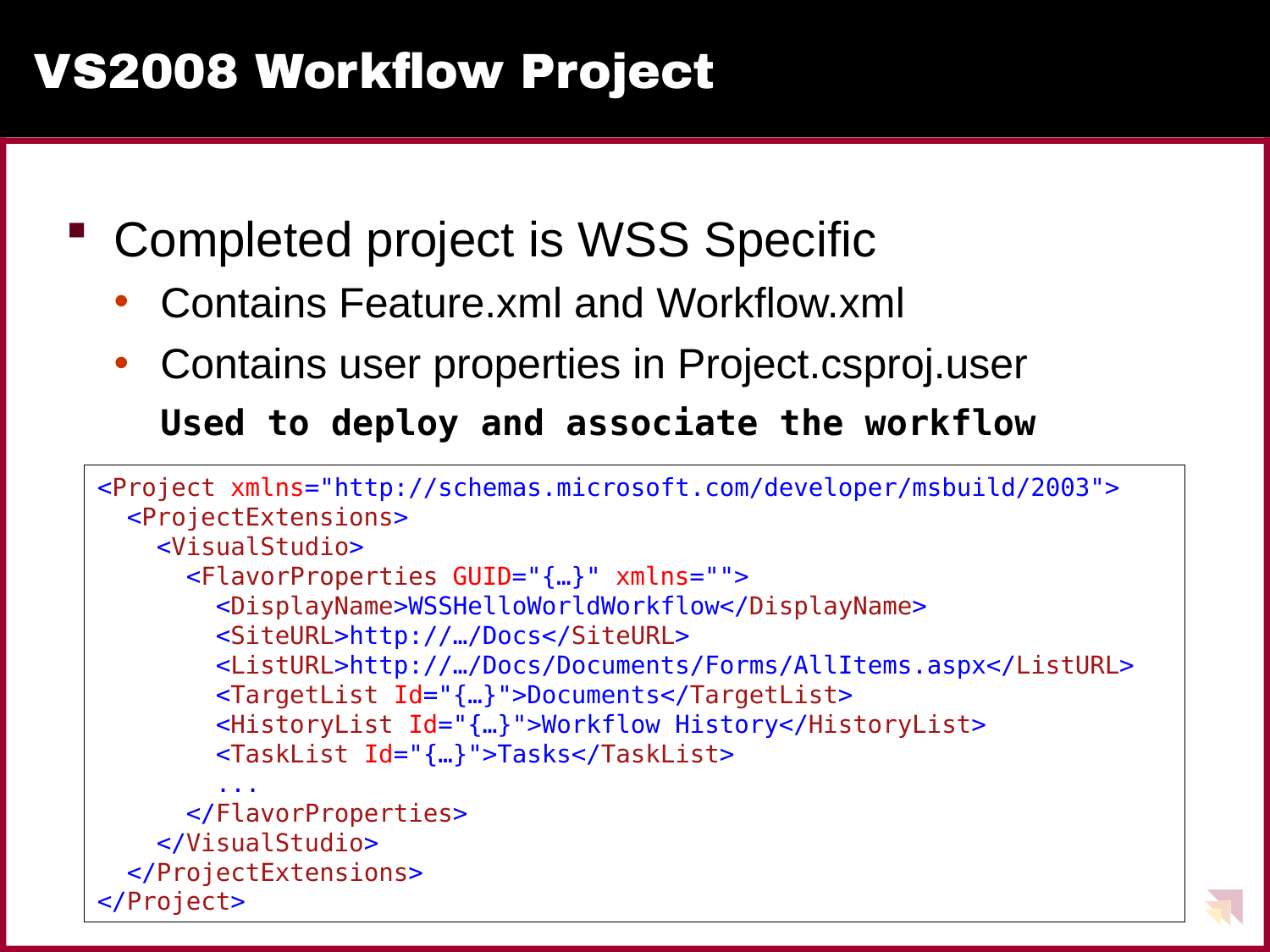

# VS2008 Workflow Project
Completed project is WSS Specific
Contains Feature.xml and Workflow.xml
Contains user properties in Project.csproj.user
Used to deploy and associate the workflow
<Project xmlns="http://schemas.microsoft.com/developer/msbuild/2003">
  <ProjectExtensions>
    <VisualStudio>
      <FlavorProperties GUID="{…}" xmlns="">
        <DisplayName>WSSHelloWorldWorkflow</DisplayName>
        <SiteURL>http://…/Docs</SiteURL>
        <ListURL>http://…/Docs/Documents/Forms/AllItems.aspx</ListURL>
        <TargetList Id="{…}">Documents</TargetList>
        <HistoryList Id="{…}">Workflow History</HistoryList>
        <TaskList Id="{…}">Tasks</TaskList>
        ...
      </FlavorProperties>
    </VisualStudio>
  </ProjectExtensions>
</Project>